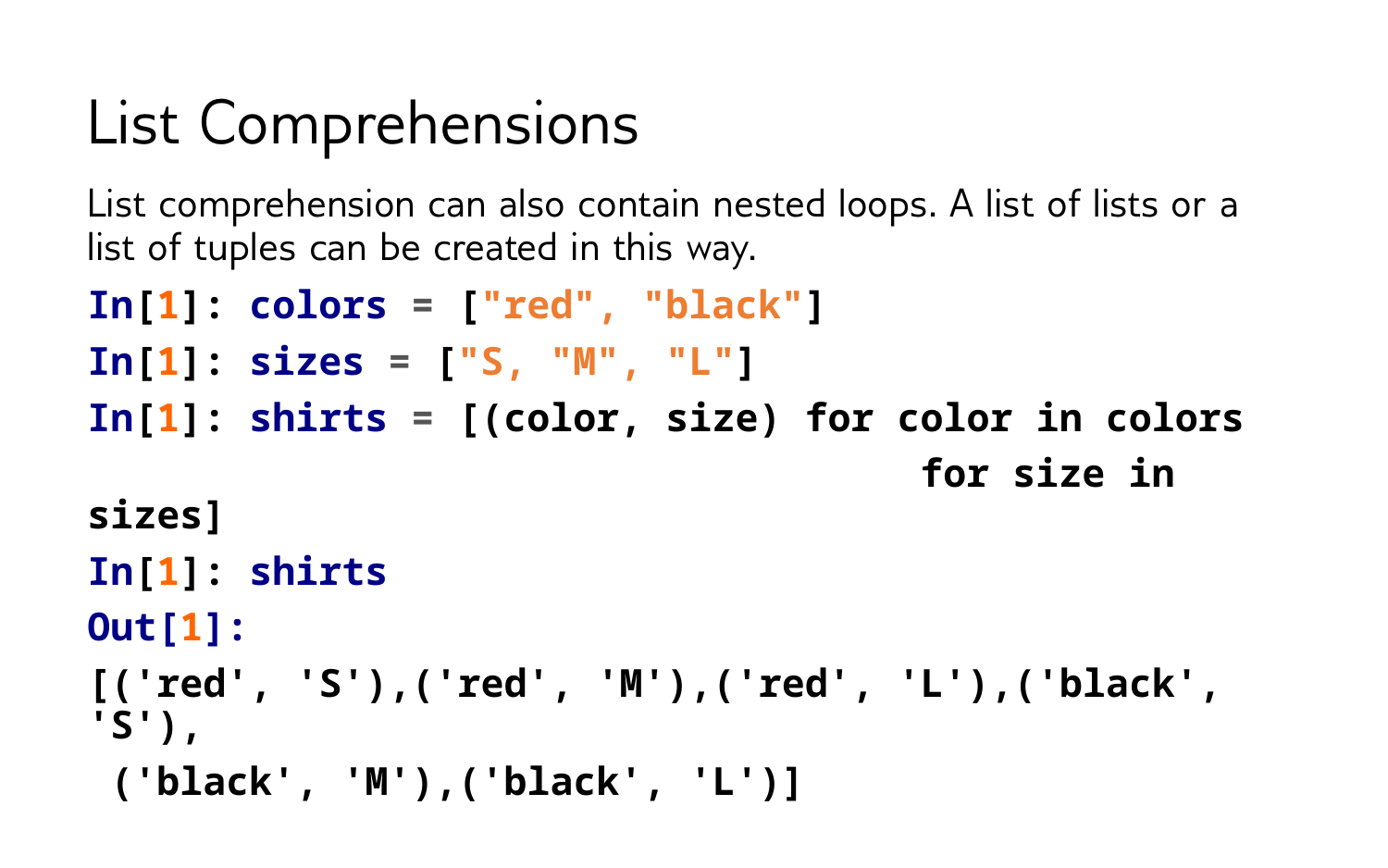

# List Comprehensions
List comprehension can also contain nested loops. A list of lists or a list of tuples can be created in this way.
In[1]: colors = ["red", "black"]
In[1]: sizes = ["S, "M", "L"]
In[1]: shirts = [(color, size) for color in colors
						for size in sizes]
In[1]: shirts
Out[1]:
[('red', 'S'),('red', 'M'),('red', 'L'),('black', 'S'),
 ('black', 'M'),('black', 'L')]